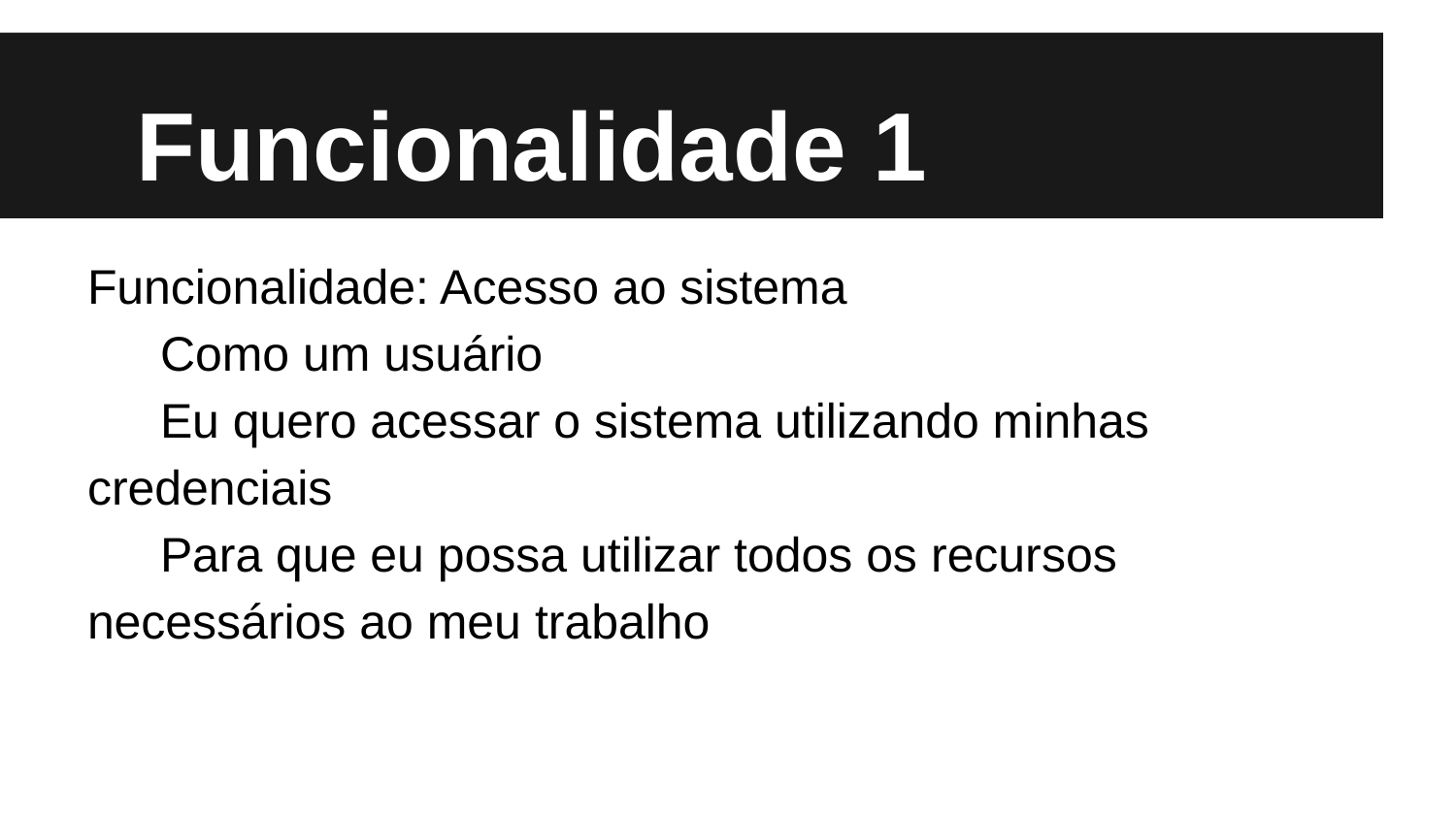

# Funcionalidade 1
Funcionalidade: Acesso ao sistema
Como um usuário
Eu quero acessar o sistema utilizando minhas credenciais
Para que eu possa utilizar todos os recursos necessários ao meu trabalho